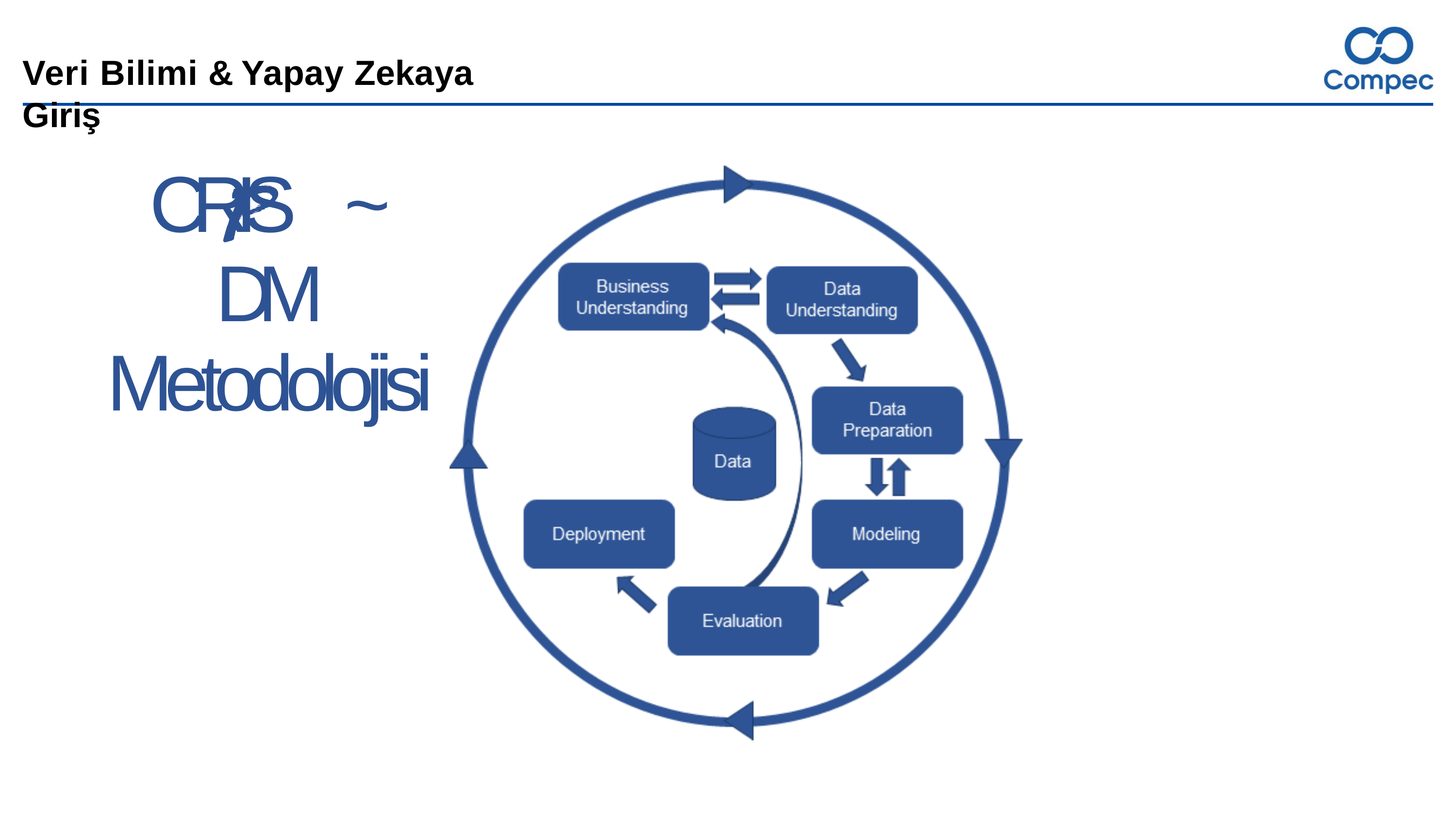

# Veri Bilimi & Yapay Zekaya Giriş
CRIS	~ DM
Metodolojisi